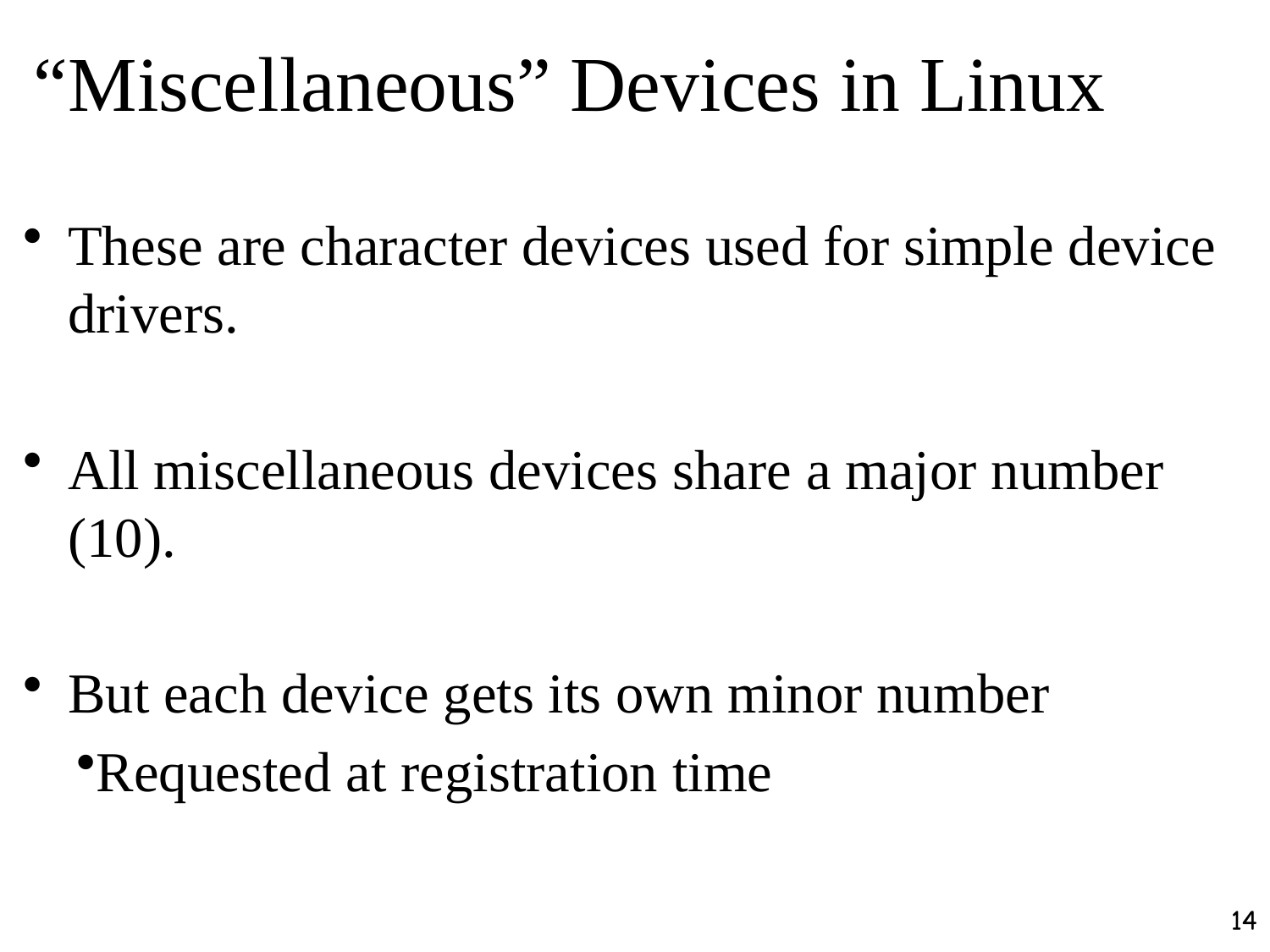

# “Miscellaneous” Devices in Linux
These are character devices used for simple device drivers.

All miscellaneous devices share a major number (10).

But each device gets its own minor number
Requested at registration time
14